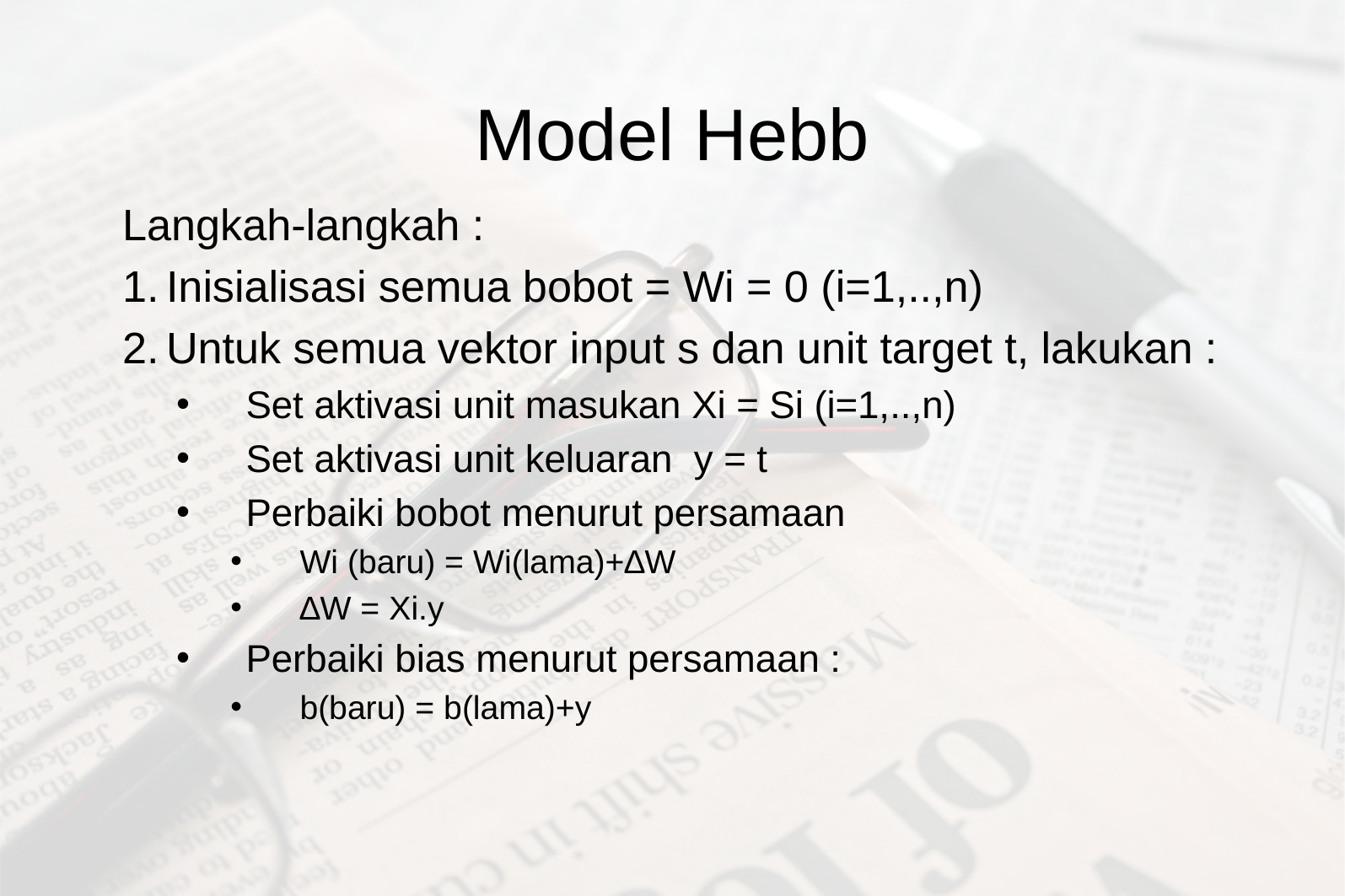

# Model Hebb
Langkah-langkah :
Inisialisasi semua bobot = Wi = 0 (i=1,..,n)
Untuk semua vektor input s dan unit target t, lakukan :
Set aktivasi unit masukan Xi = Si (i=1,..,n)
Set aktivasi unit keluaran  y = t
Perbaiki bobot menurut persamaan
Wi (baru) = Wi(lama)+∆W
∆W = Xi.y
Perbaiki bias menurut persamaan :
b(baru) = b(lama)+y